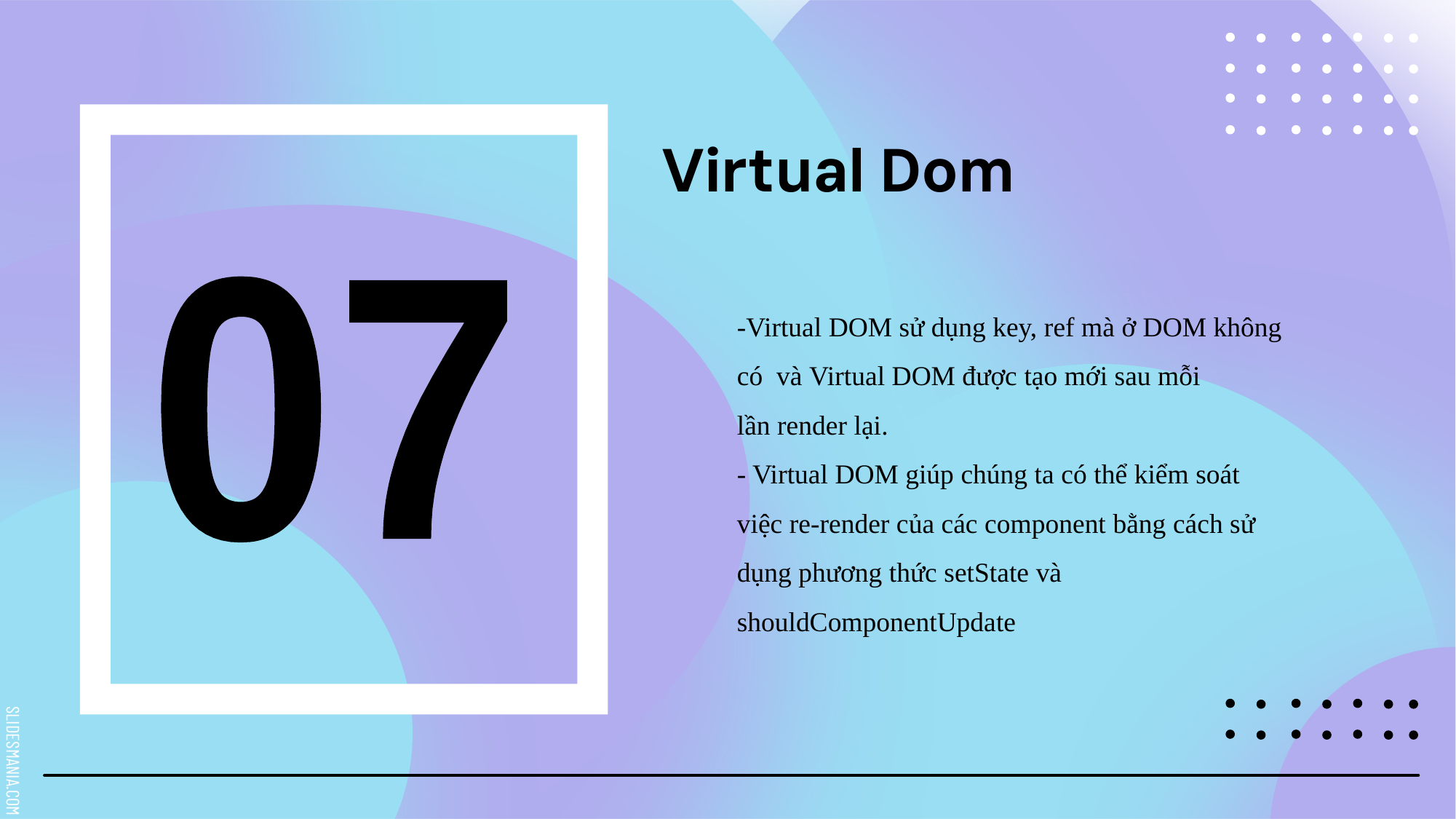

# Virtual Dom
07
-Virtual DOM sử dụng key, ref mà ở DOM không có  và Virtual DOM được tạo mới sau mỗi lần render lại.
- Virtual DOM giúp chúng ta có thể kiểm soát việc re-render của các component bằng cách sử dụng phương thức setState và shouldComponentUpdate